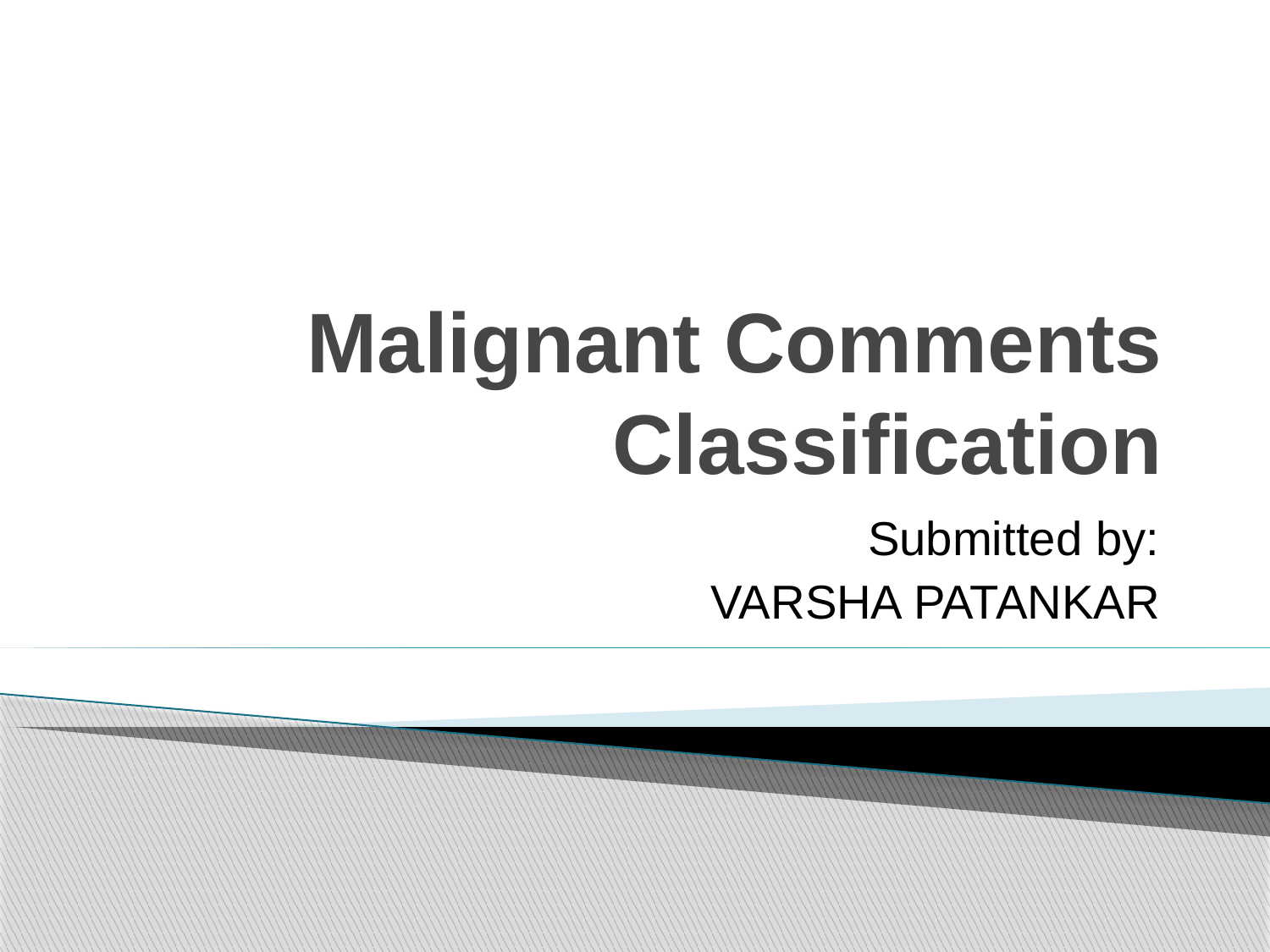

# Malignant Comments Classification
Submitted by:
    VARSHA PATANKAR